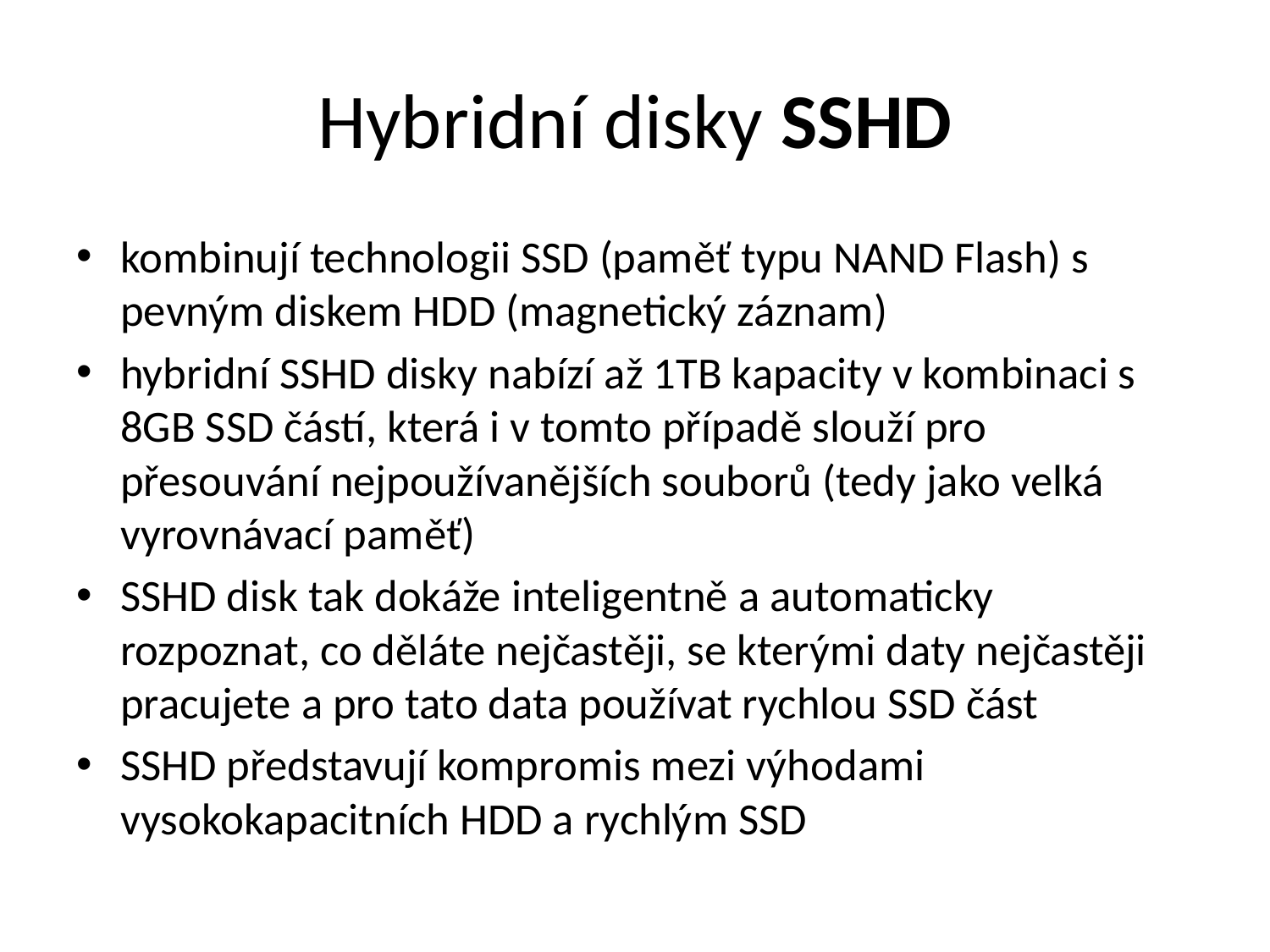

# Hybridní disky SSHD
kombinují technologii SSD (paměť typu NAND Flash) s pevným diskem HDD (magnetický záznam)
hybridní SSHD disky nabízí až 1TB kapacity v kombinaci s 8GB SSD částí, která i v tomto případě slouží pro přesouvání nejpoužívanějších souborů (tedy jako velká vyrovnávací paměť)
SSHD disk tak dokáže inteligentně a automaticky rozpoznat, co děláte nejčastěji, se kterými daty nejčastěji pracujete a pro tato data používat rychlou SSD část
SSHD představují kompromis mezi výhodami vysokokapacitních HDD a rychlým SSD